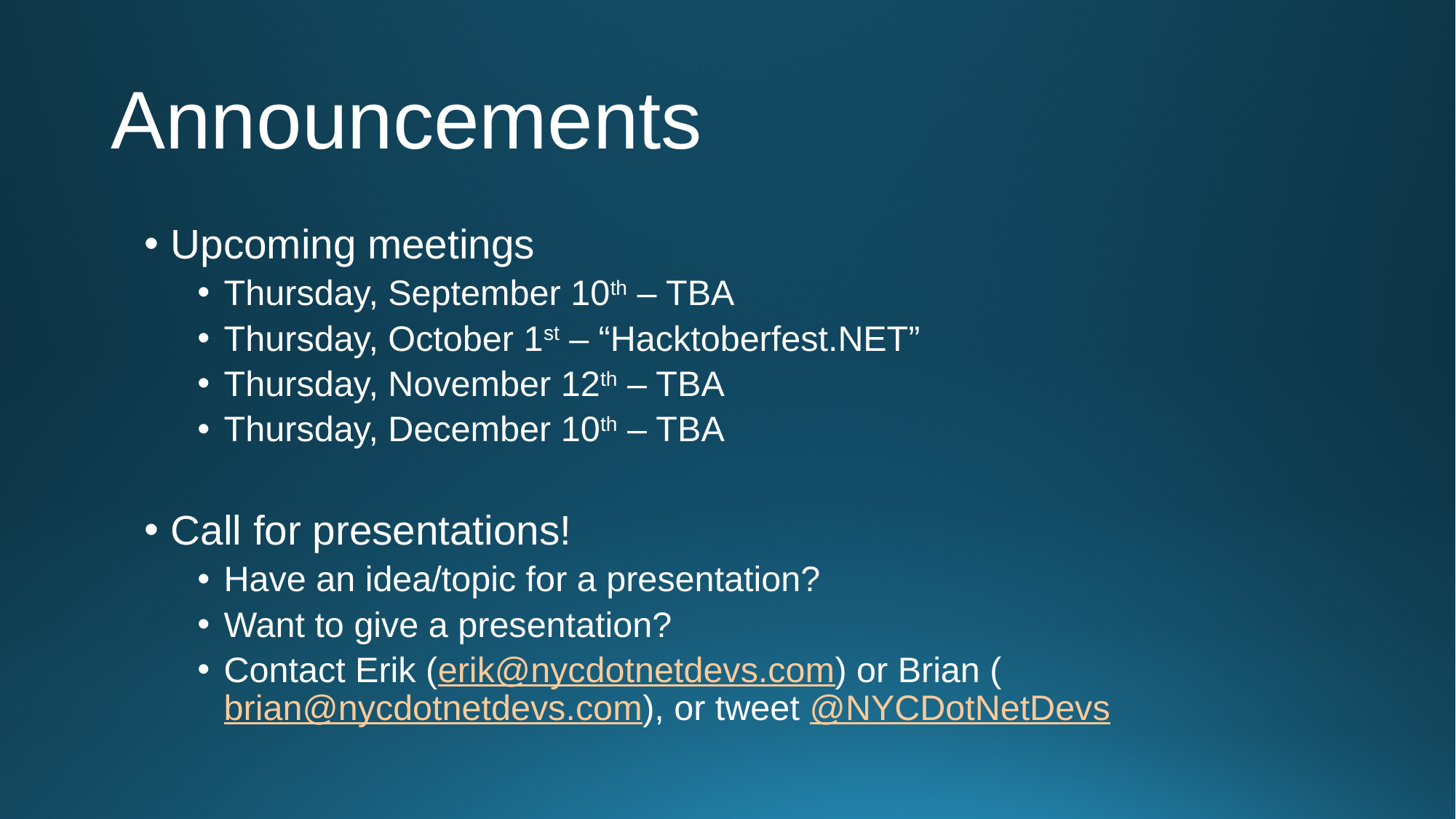

# Announcements
Upcoming meetings
Thursday, September 10th – TBA
Thursday, October 1st – “Hacktoberfest.NET”
Thursday, November 12th – TBA
Thursday, December 10th – TBA

Call for presentations!
Have an idea/topic for a presentation?
Want to give a presentation?
Contact Erik (erik@nycdotnetdevs.com) or Brian (brian@nycdotnetdevs.com), or tweet @NYCDotNetDevs